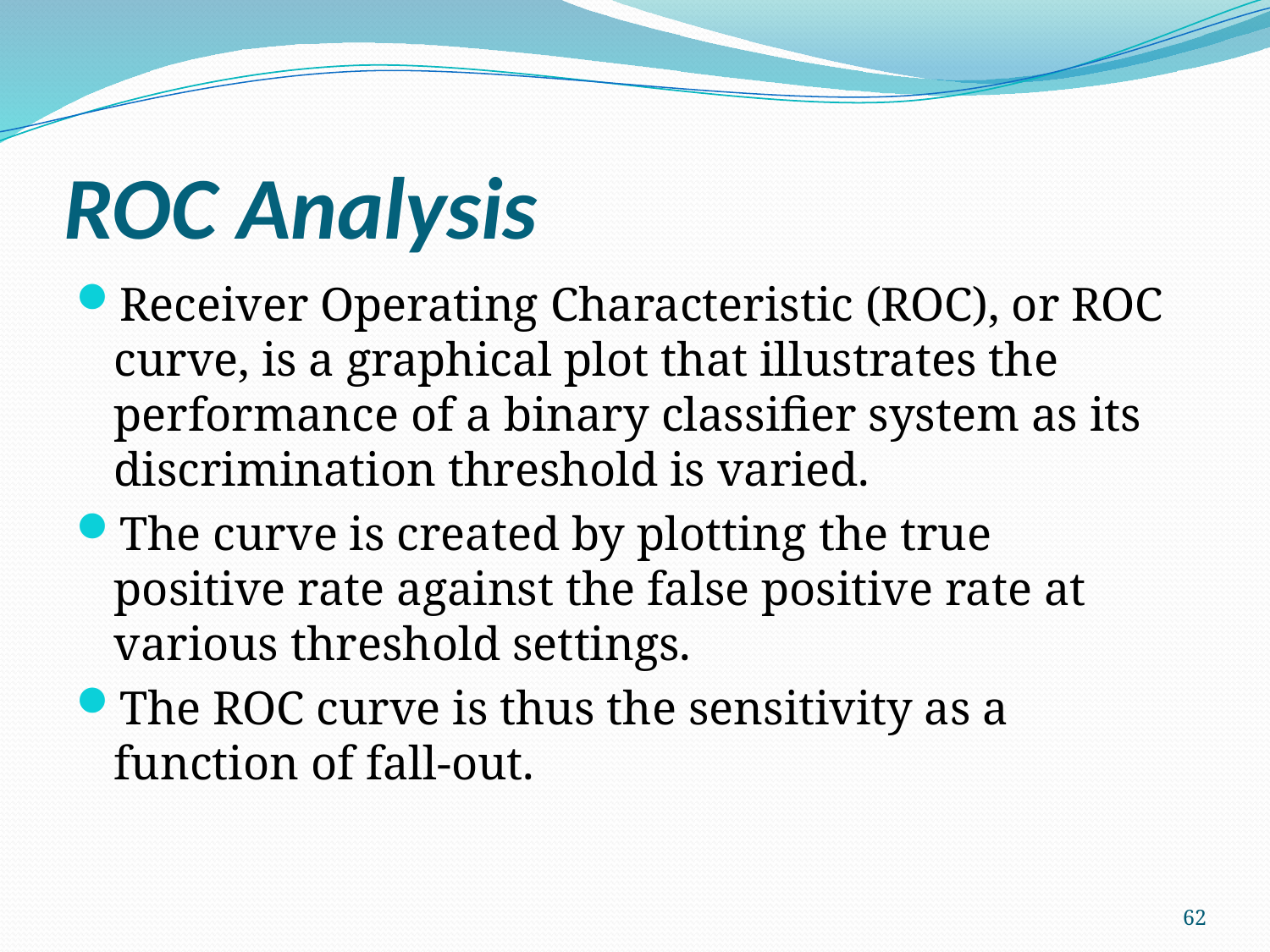

# ROC Analysis
Receiver Operating Characteristic (ROC), or ROC curve, is a graphical plot that illustrates the performance of a binary classifier system as its discrimination threshold is varied.
The curve is created by plotting the true positive rate against the false positive rate at various threshold settings.
The ROC curve is thus the sensitivity as a function of fall-out.

62